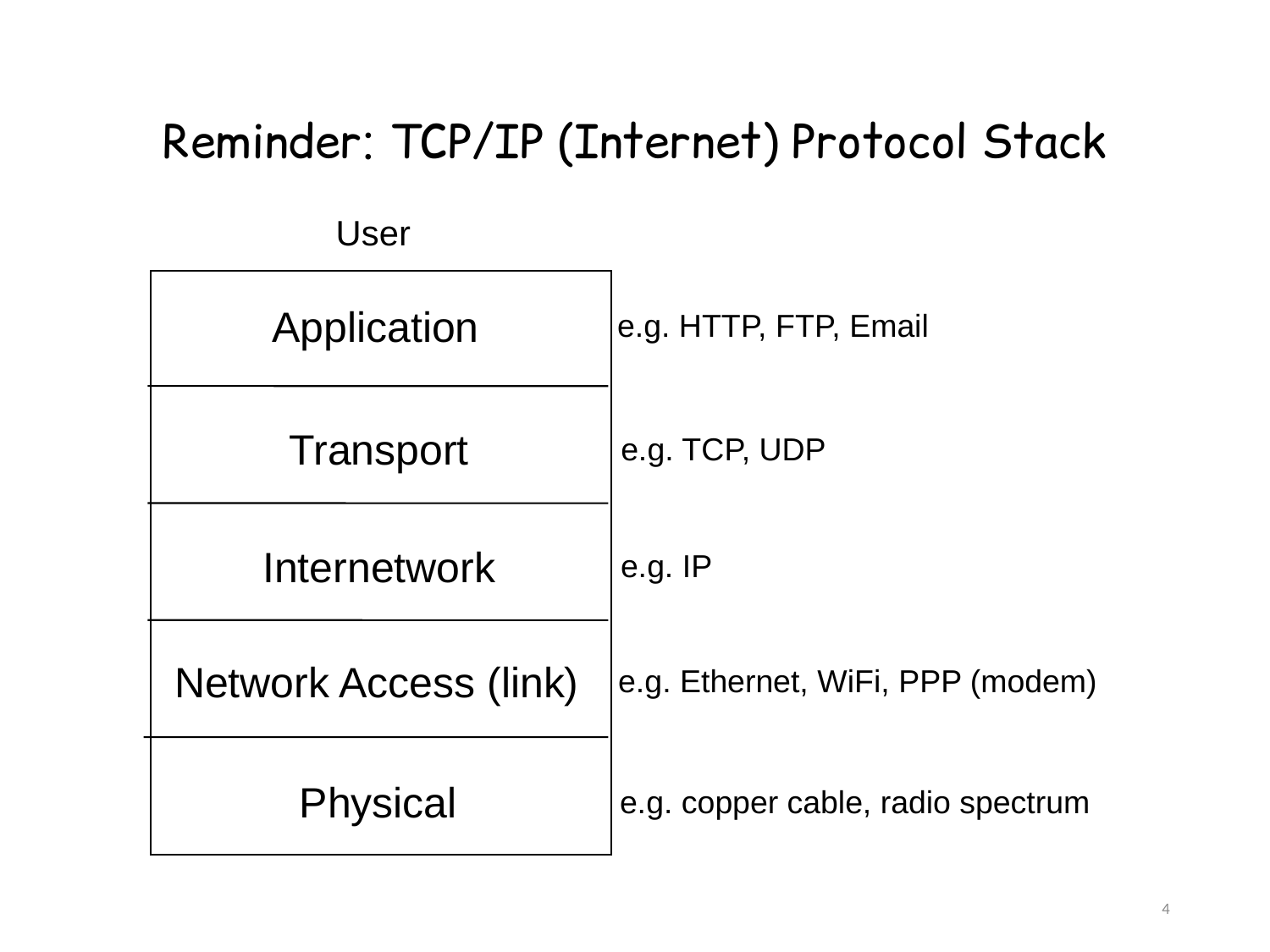

# Reminder: TCP/IP (Internet) Protocol Stack
User

Application
e.g. HTTP, FTP, Email

Transport
e.g. TCP, UDP

Internetwork
e.g. IP

Network Access (link)
e.g. Ethernet, WiFi, PPP (modem)

Physical
e.g. copper cable, radio spectrum
4